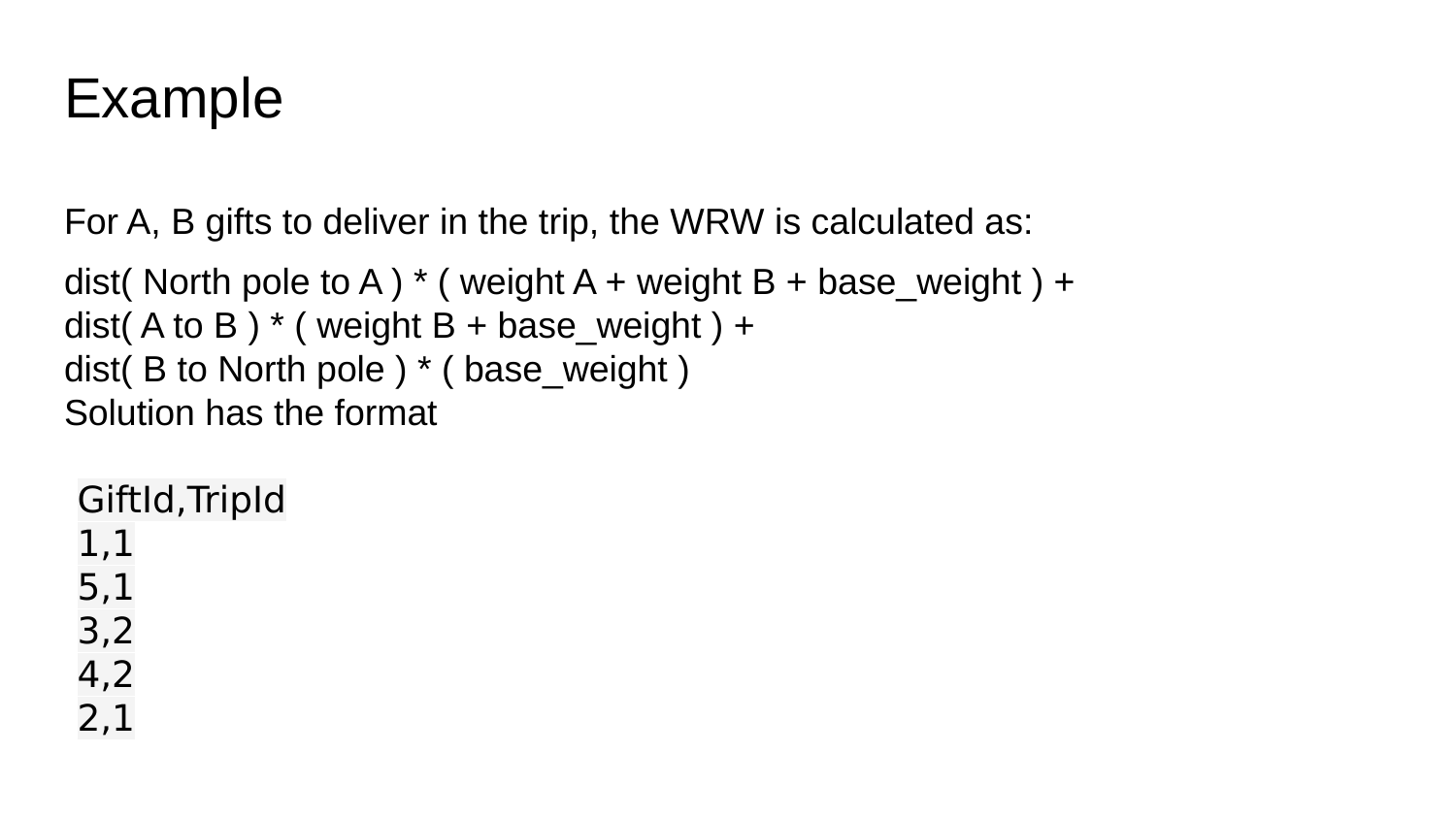

# Example
For A, B gifts to deliver in the trip, the WRW is calculated as:
dist( North pole to A ) * ( weight A + weight B + base_weight ) +
dist( A to B ) * ( weight B + base_weight ) +
dist( B to North pole ) * ( base_weight )
Solution has the format

GiftId,TripId
1,1
5,1
3,2
4,2
2,1